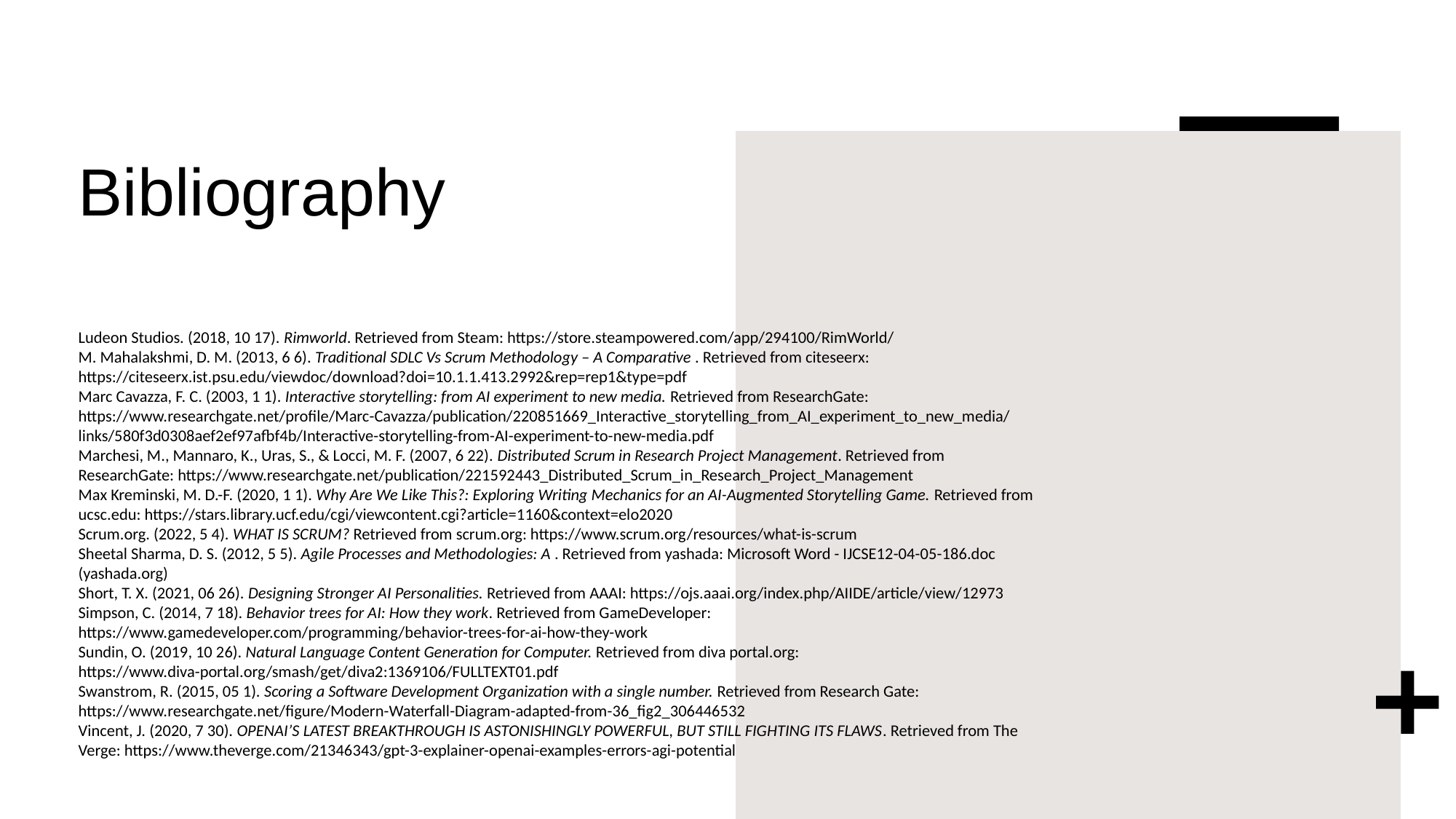

# Bibliography
Ludeon Studios. (2018, 10 17). Rimworld. Retrieved from Steam: https://store.steampowered.com/app/294100/RimWorld/
M. Mahalakshmi, D. M. (2013, 6 6). Traditional SDLC Vs Scrum Methodology – A Comparative . Retrieved from citeseerx: https://citeseerx.ist.psu.edu/viewdoc/download?doi=10.1.1.413.2992&rep=rep1&type=pdf
Marc Cavazza, F. C. (2003, 1 1). Interactive storytelling: from AI experiment to new media. Retrieved from ResearchGate: https://www.researchgate.net/profile/Marc-Cavazza/publication/220851669_Interactive_storytelling_from_AI_experiment_to_new_media/links/580f3d0308aef2ef97afbf4b/Interactive-storytelling-from-AI-experiment-to-new-media.pdf
Marchesi, M., Mannaro, K., Uras, S., & Locci, M. F. (2007, 6 22). Distributed Scrum in Research Project Management. Retrieved from ResearchGate: https://www.researchgate.net/publication/221592443_Distributed_Scrum_in_Research_Project_Management
Max Kreminski, M. D.-F. (2020, 1 1). Why Are We Like This?: Exploring Writing Mechanics for an AI-Augmented Storytelling Game. Retrieved from ucsc.edu: https://stars.library.ucf.edu/cgi/viewcontent.cgi?article=1160&context=elo2020
Scrum.org. (2022, 5 4). WHAT IS SCRUM? Retrieved from scrum.org: https://www.scrum.org/resources/what-is-scrum
Sheetal Sharma, D. S. (2012, 5 5). Agile Processes and Methodologies: A . Retrieved from yashada: Microsoft Word - IJCSE12-04-05-186.doc (yashada.org)
Short, T. X. (2021, 06 26). Designing Stronger AI Personalities. Retrieved from AAAI: https://ojs.aaai.org/index.php/AIIDE/article/view/12973
Simpson, C. (2014, 7 18). Behavior trees for AI: How they work. Retrieved from GameDeveloper: https://www.gamedeveloper.com/programming/behavior-trees-for-ai-how-they-work
Sundin, O. (2019, 10 26). Natural Language Content Generation for Computer. Retrieved from diva portal.org: https://www.diva-portal.org/smash/get/diva2:1369106/FULLTEXT01.pdf
Swanstrom, R. (2015, 05 1). Scoring a Software Development Organization with a single number. Retrieved from Research Gate: https://www.researchgate.net/figure/Modern-Waterfall-Diagram-adapted-from-36_fig2_306446532
Vincent, J. (2020, 7 30). OPENAI’S LATEST BREAKTHROUGH IS ASTONISHINGLY POWERFUL, BUT STILL FIGHTING ITS FLAWS. Retrieved from The Verge: https://www.theverge.com/21346343/gpt-3-explainer-openai-examples-errors-agi-potential